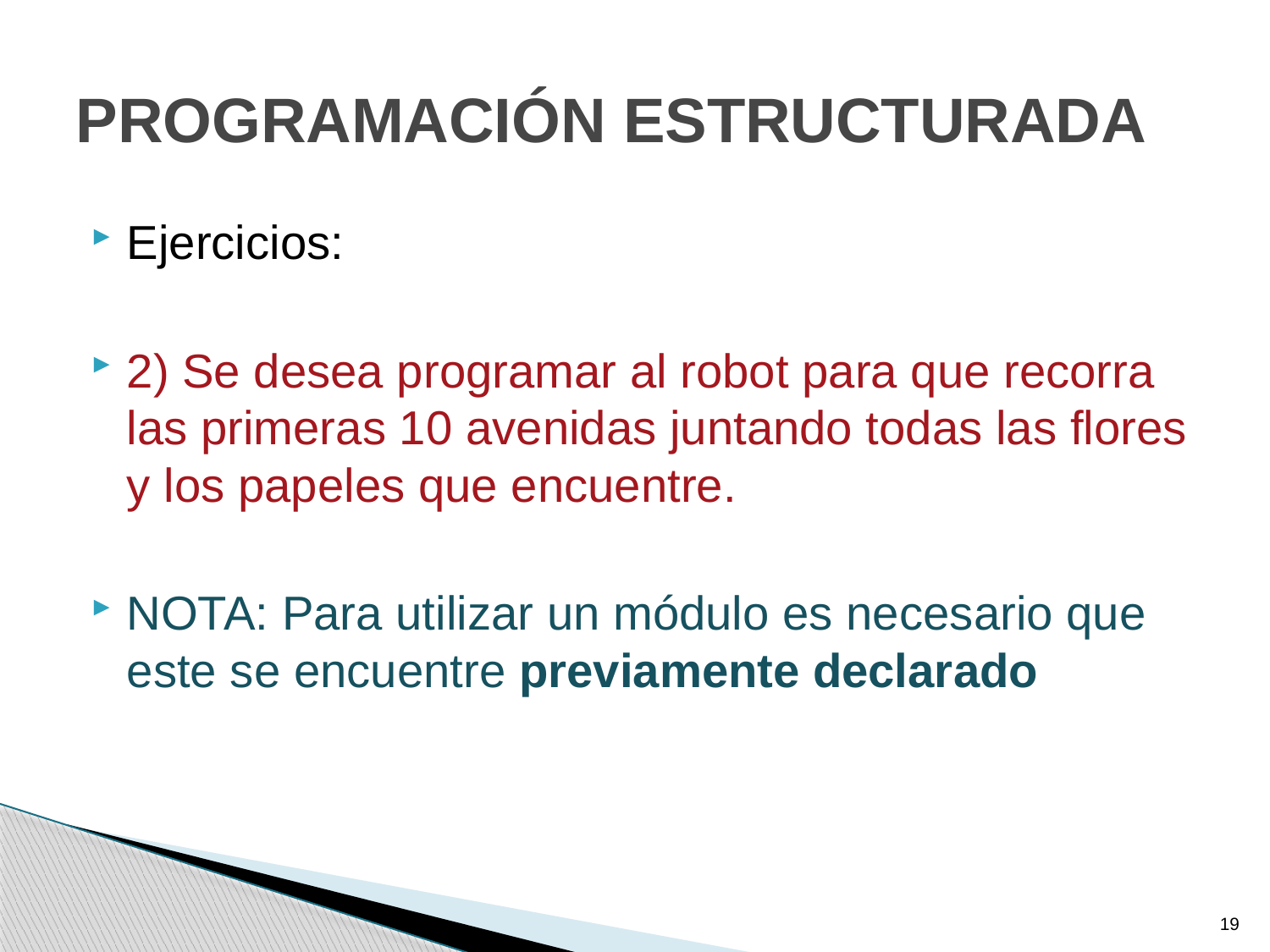

# PROGRAMACIÓN ESTRUCTURADA
Ejercicios:

2) Se desea programar al robot para que recorra las primeras 10 avenidas juntando todas las flores y los papeles que encuentre.

NOTA: Para utilizar un módulo es necesario que este se encuentre previamente declarado
19